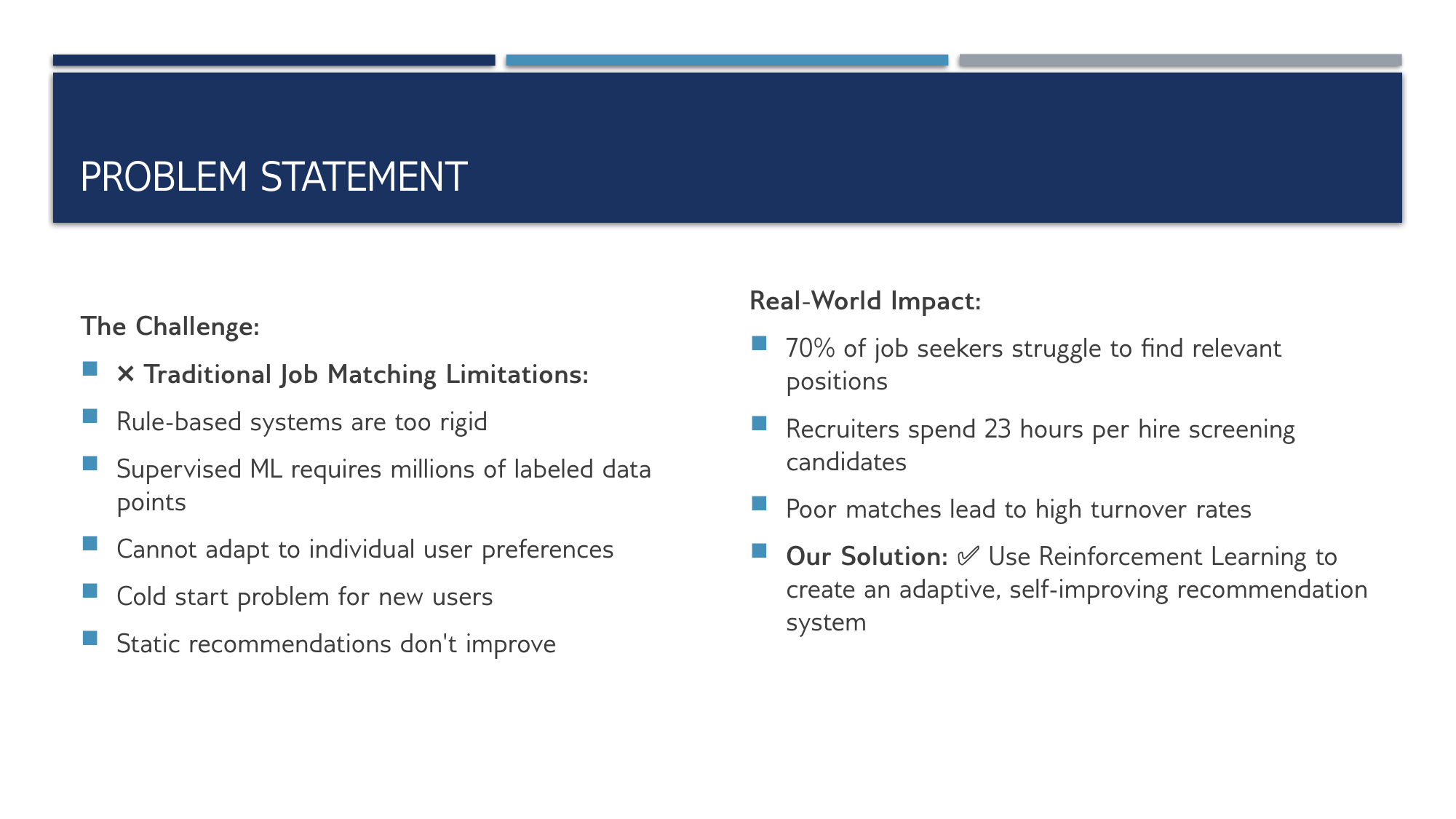

# Problem Statement
The Challenge:
❌ Traditional Job Matching Limitations:
Rule-based systems are too rigid
Supervised ML requires millions of labeled data points
Cannot adapt to individual user preferences
Cold start problem for new users
Static recommendations don't improve
Real-World Impact:
70% of job seekers struggle to find relevant positions
Recruiters spend 23 hours per hire screening candidates
Poor matches lead to high turnover rates
Our Solution: ✅ Use Reinforcement Learning to create an adaptive, self-improving recommendation system